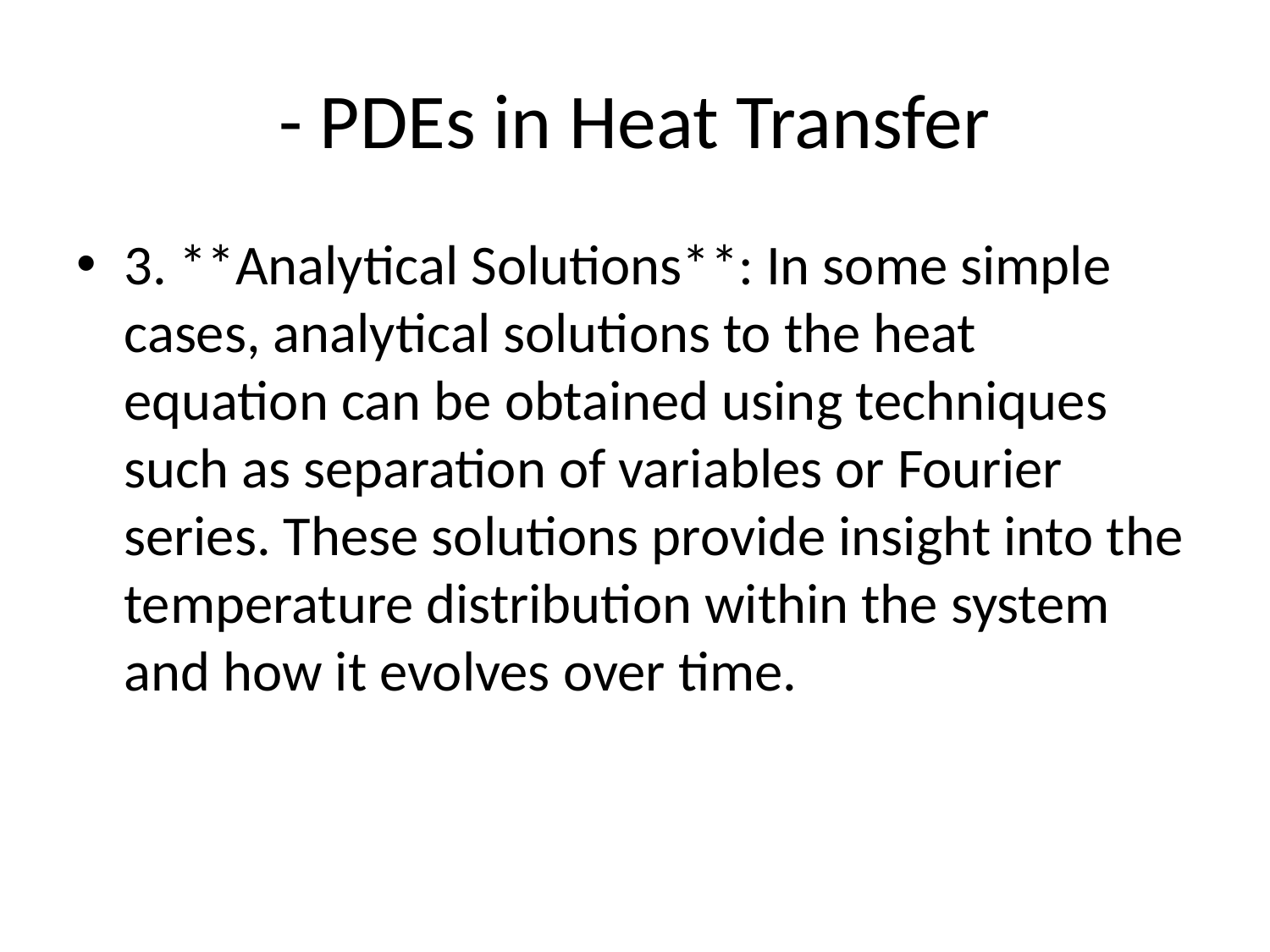

# - PDEs in Heat Transfer
3. **Analytical Solutions**: In some simple cases, analytical solutions to the heat equation can be obtained using techniques such as separation of variables or Fourier series. These solutions provide insight into the temperature distribution within the system and how it evolves over time.